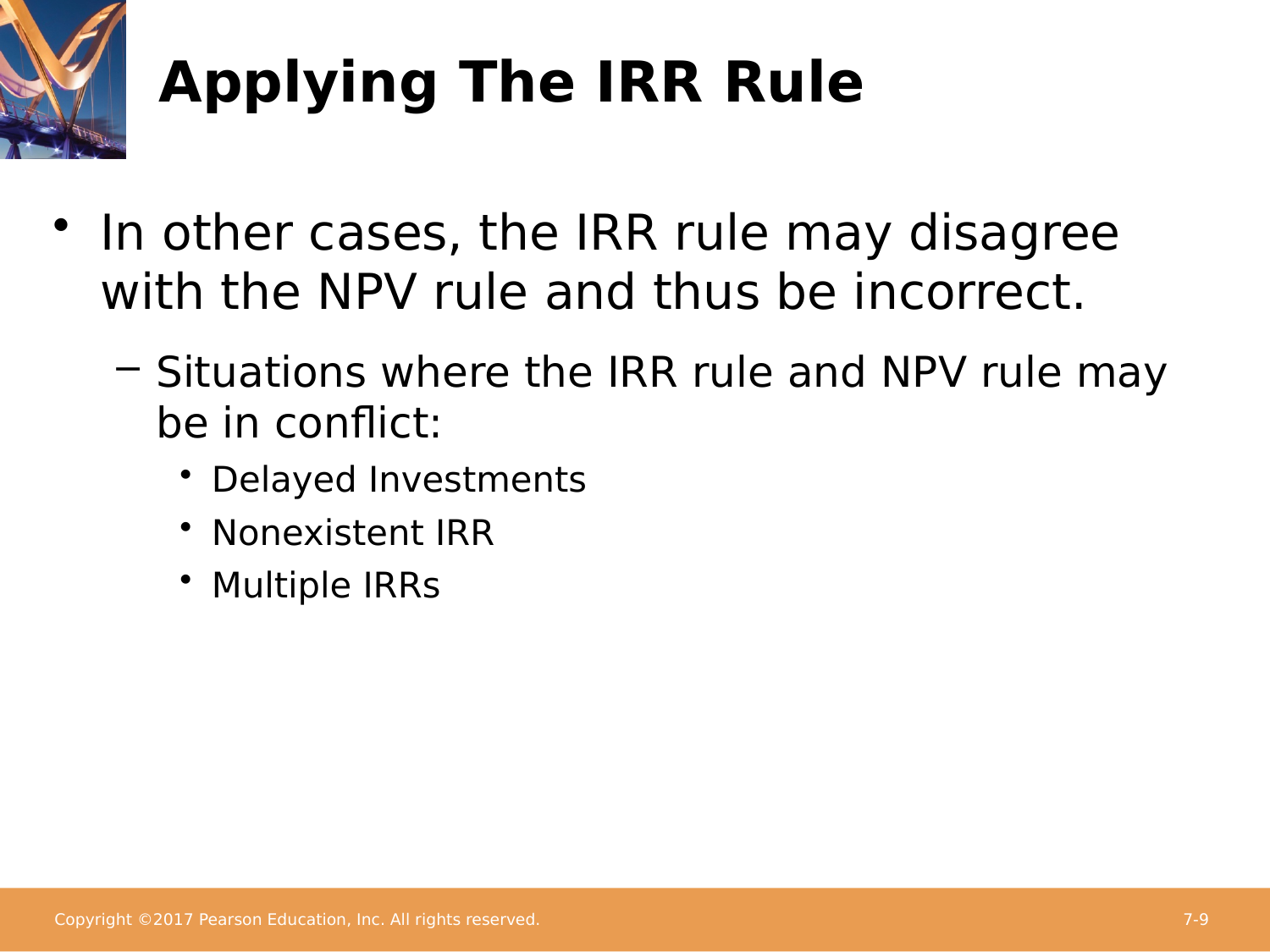

# Applying The IRR Rule
In other cases, the IRR rule may disagree with the NPV rule and thus be incorrect.
Situations where the IRR rule and NPV rule may be in conflict:
Delayed Investments
Nonexistent IRR
Multiple IRRs